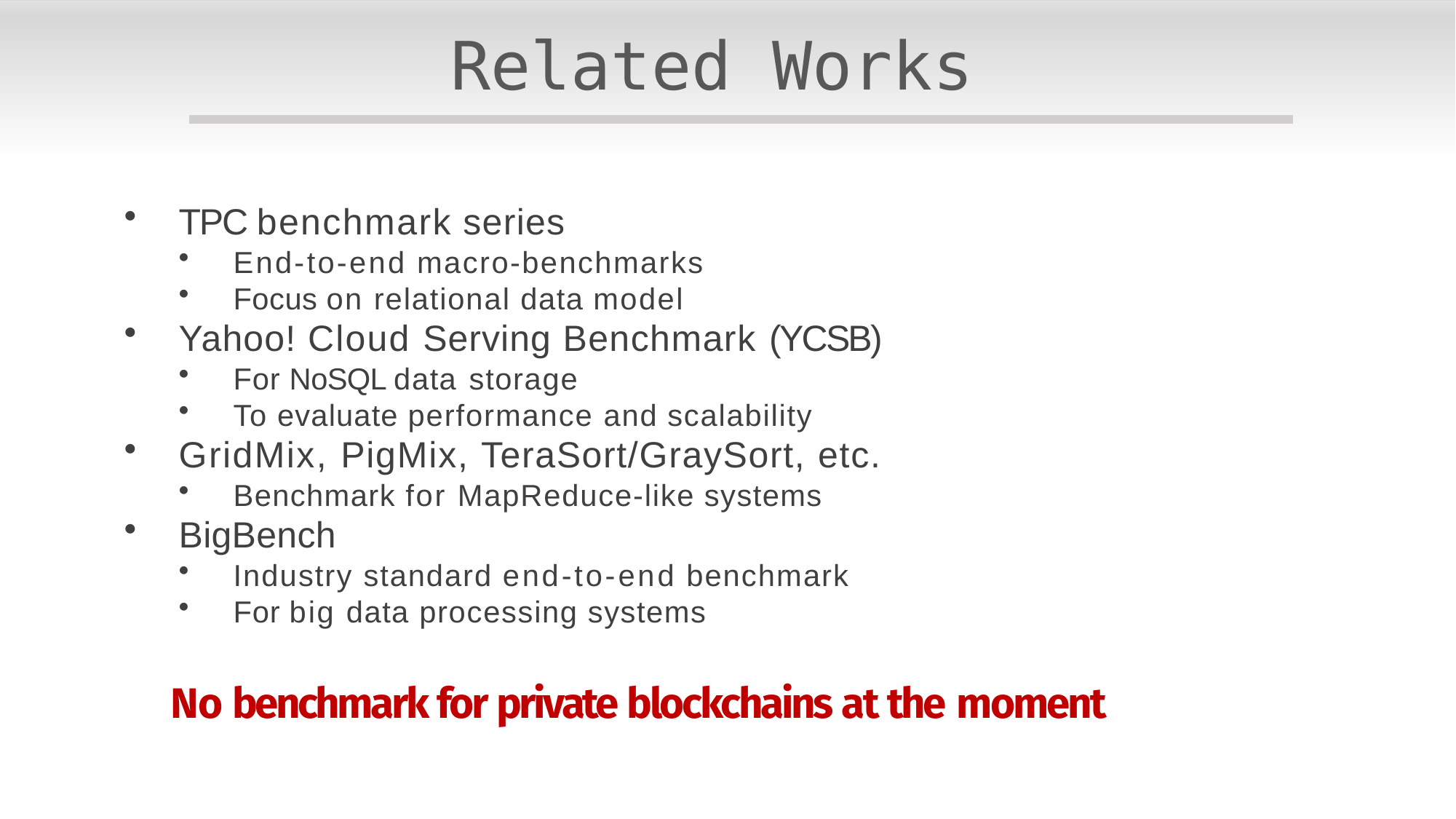

# Related Works

TPC benchmark series
End-to-end macro-benchmarks
Focus on relational data model
Yahoo! Cloud Serving Benchmark (YCSB)
For NoSQL data storage
To evaluate performance and scalability
GridMix, PigMix, TeraSort/GraySort, etc.
Benchmark for MapReduce-like systems
BigBench
Industry standard end-to-end benchmark
For big data processing systems

No benchmark for private blockchains at the moment